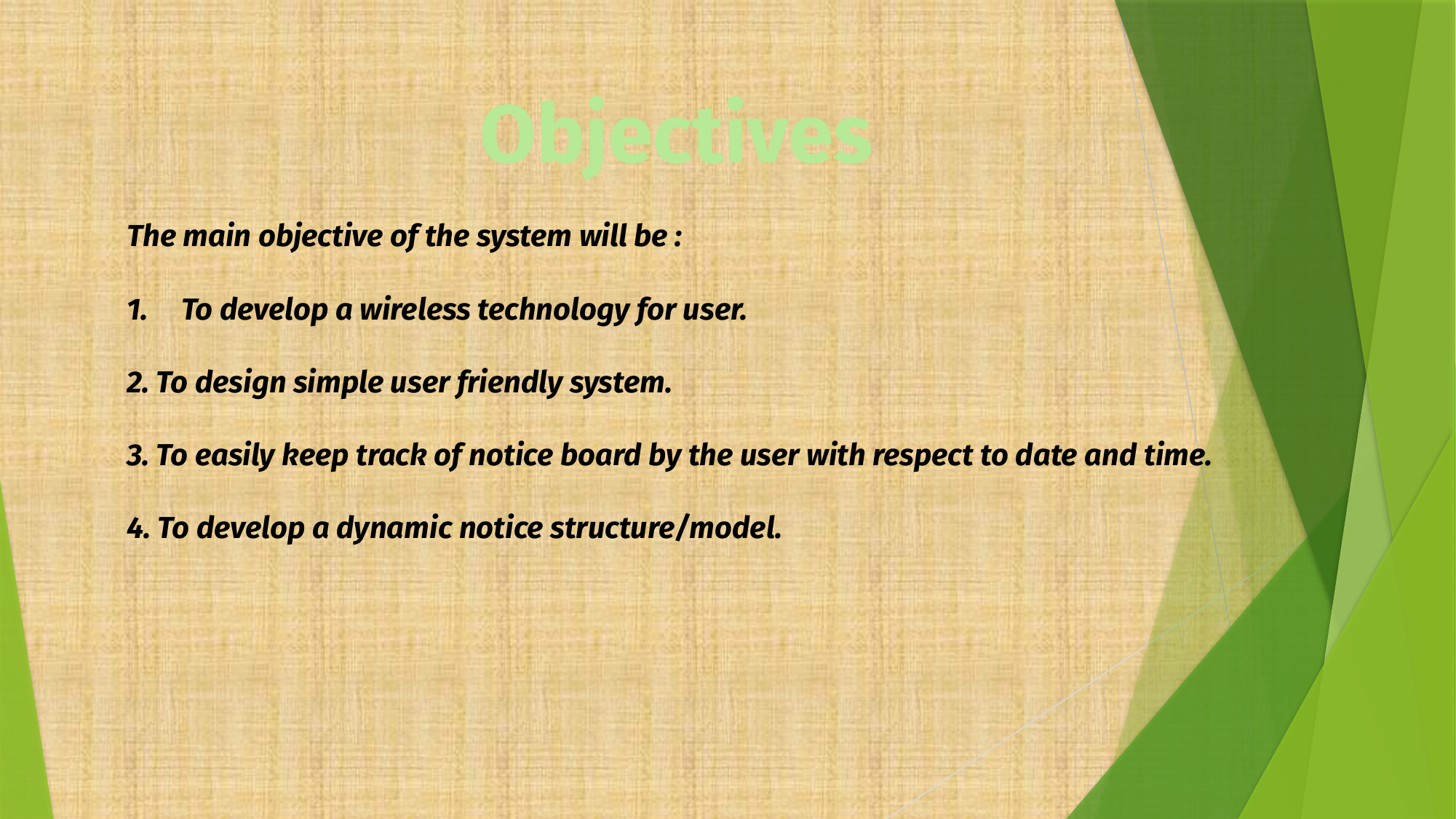

Objectives
The main objective of the system will be :

To develop a wireless technology for user.

2. To design simple user friendly system.

3. To easily keep track of notice board by the user with respect to date and time.

4. To develop a dynamic notice structure/model.